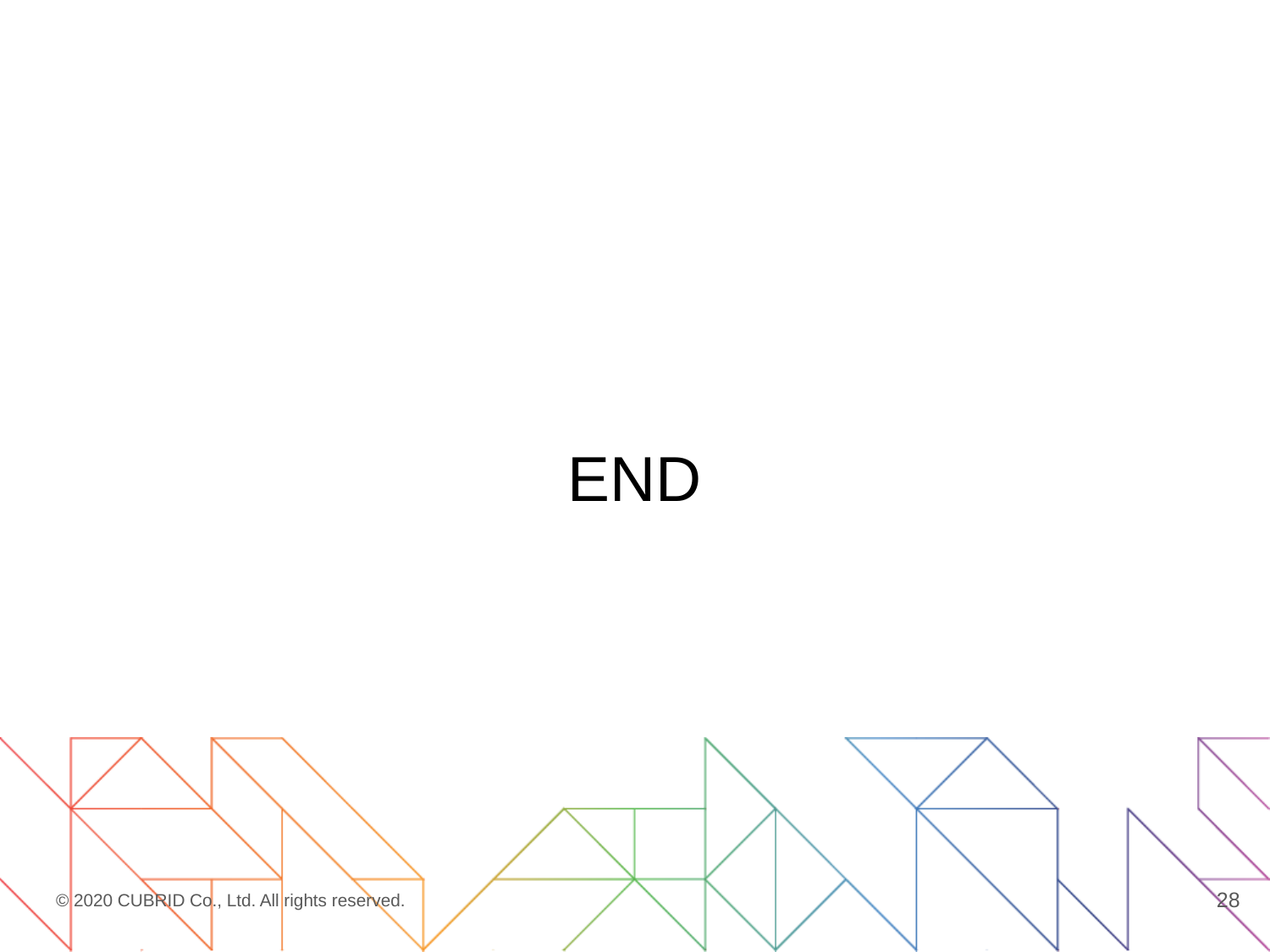

# END
28
© 2020 CUBRID Co., Ltd. All rights reserved.